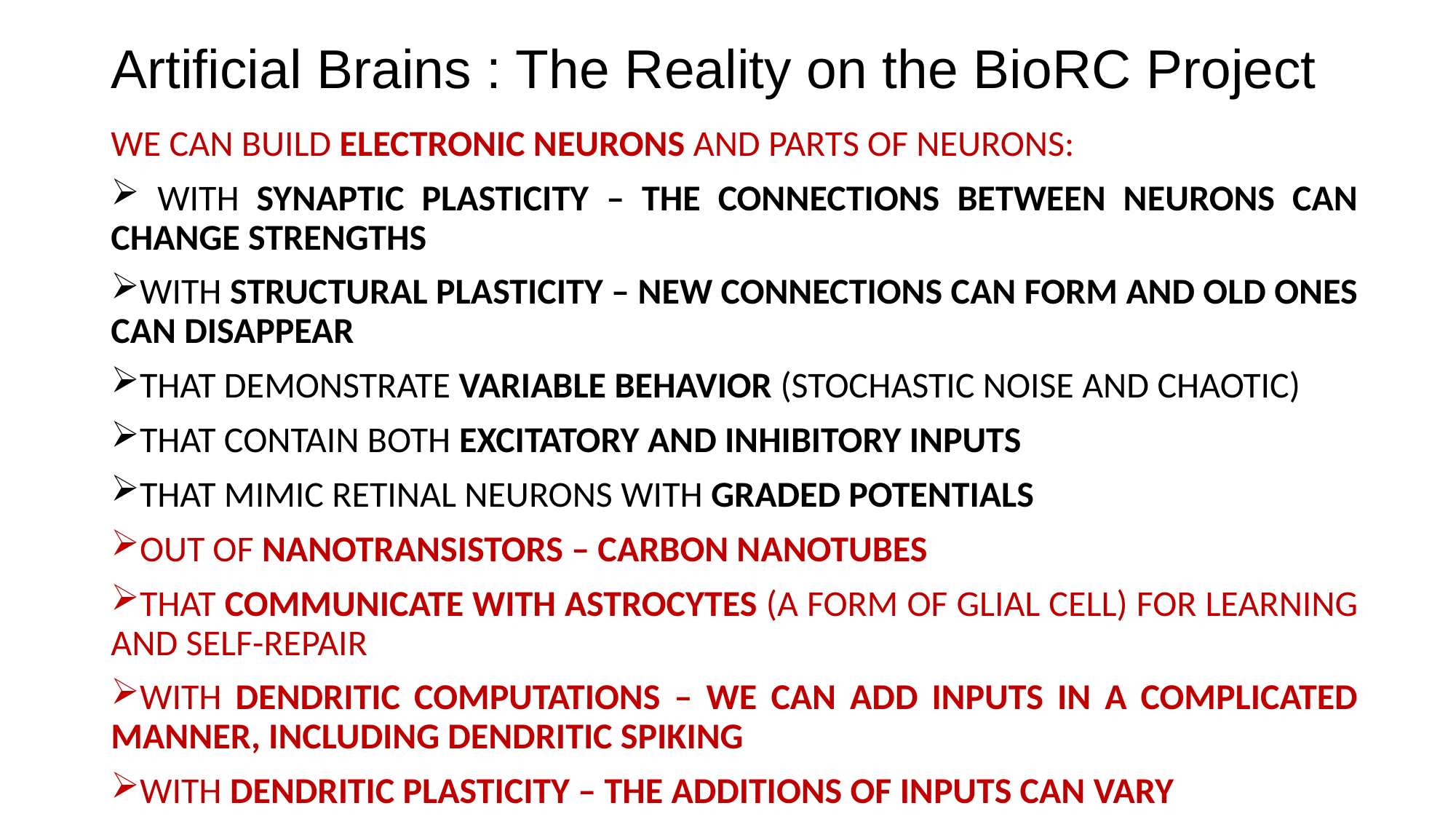

# Artificial Brains : The Reality on the BioRC Project
We can build electronic neurons and parts of neurons:
 With synaptic plasticity – the connections between neurons can change strengths
With structural plasticity – new connections can form and old ones can disappear
That demonstrate variable behavior (stochastic noise and chaotic)
That contain both excitatory and inhibitory inputs
That mimic retinal neurons with graded potentials
Out of nanotransistors – carbon nanotubes
That communicate with astrocytes (a form of glial cell) for learning and self-repair
With dendritic computations – we can add inputs in a complicated manner, including dendritic spiking
With dendritic plasticity – the additions of inputs can vary
We can build small neural networks, including modeling OCD, MS, Schzophrenic Hallucinations, c. elegans touch-sensitive Network